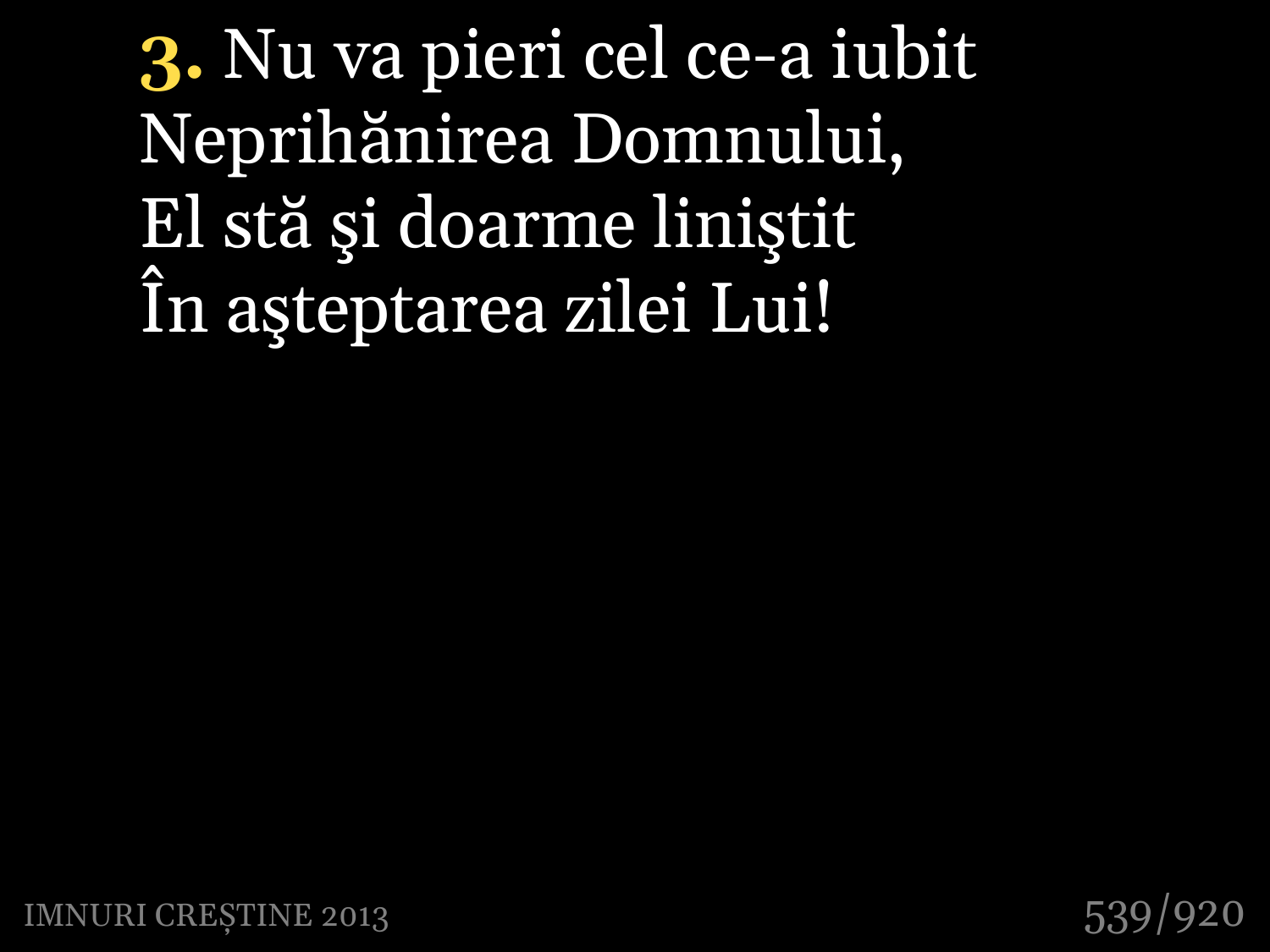

3. Nu va pieri cel ce-a iubit
Neprihănirea Domnului,
El stă şi doarme liniştit
În aşteptarea zilei Lui!
539/920
IMNURI CREȘTINE 2013